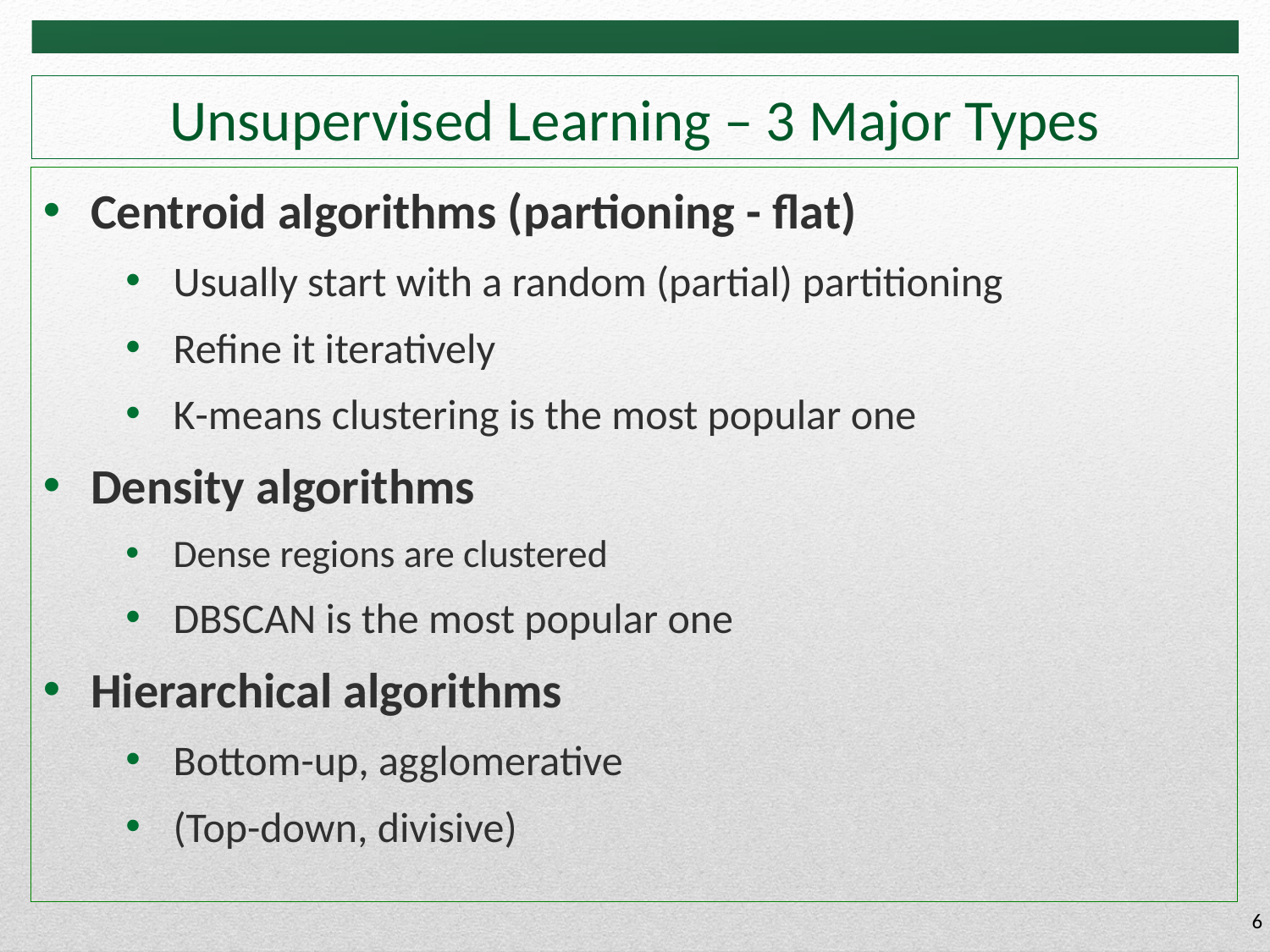

# Unsupervised Learning – 3 Major Types
Centroid algorithms (partioning - flat)
Usually start with a random (partial) partitioning
Refine it iteratively
K-means clustering is the most popular one
Density algorithms
Dense regions are clustered
DBSCAN is the most popular one
Hierarchical algorithms
Bottom-up, agglomerative
(Top-down, divisive)
6